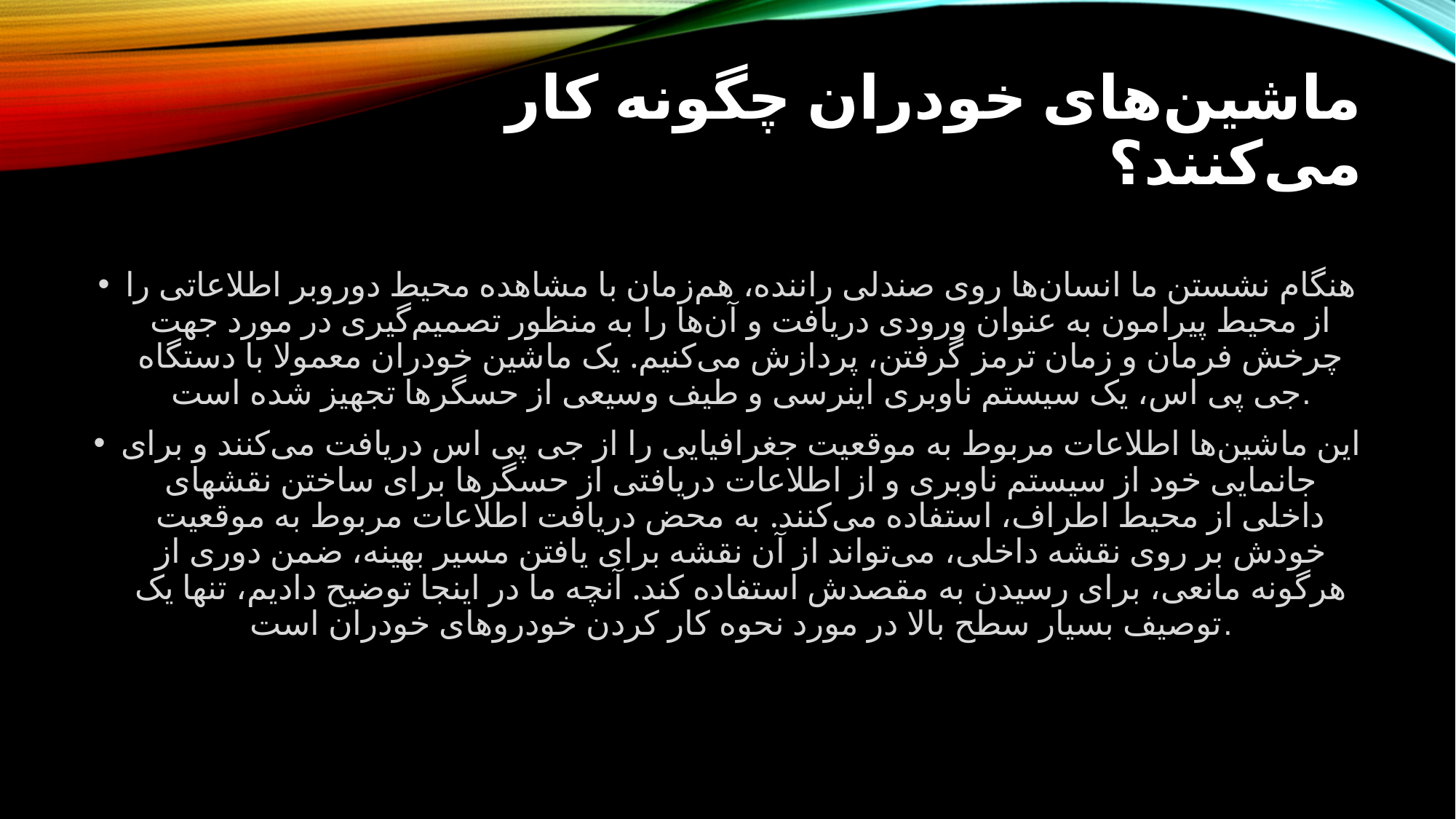

# ماشین‌های خودران چگونه کار می‌کنند؟
هنگام نشستن ما انسان‌ها روی صندلی راننده، هم‌زمان با مشاهده محیط دوروبر اطلاعاتی را از محیط پیرامون به عنوان ورودی دریافت و آن‌ها را به منظور تصمیم‌گیری در مورد جهت چرخش فرمان و زمان ترمز گرفتن، پردازش می‌کنیم. یک ماشین خودران معمولا با دستگاه جی پی اس، یک سیستم ناوبری اینرسی و طیف وسیعی از حسگرها تجهیز شده است.
این ماشین‌ها اطلاعات مربوط به موقعیت جغرافیایی را از جی پی اس دریافت می‌کنند و برای جانمایی خود از سیستم ناوبری و از اطلاعات دریافتی از حسگرها برای ساختن نقشهای داخلی از محیط اطراف، استفاده می‌کنند. به محض دریافت اطلاعات مربوط به موقعیت خودش بر روی نقشه داخلی، می‌تواند از آن نقشه برای یافتن مسیر بهینه، ضمن دوری از هرگونه مانعی، برای رسیدن به مقصدش استفاده کند. آنچه ما در اینجا توضیح دادیم، تنها یک توصیف بسیار سطح بالا در مورد نحوه کار کردن خودروهای خودران است.